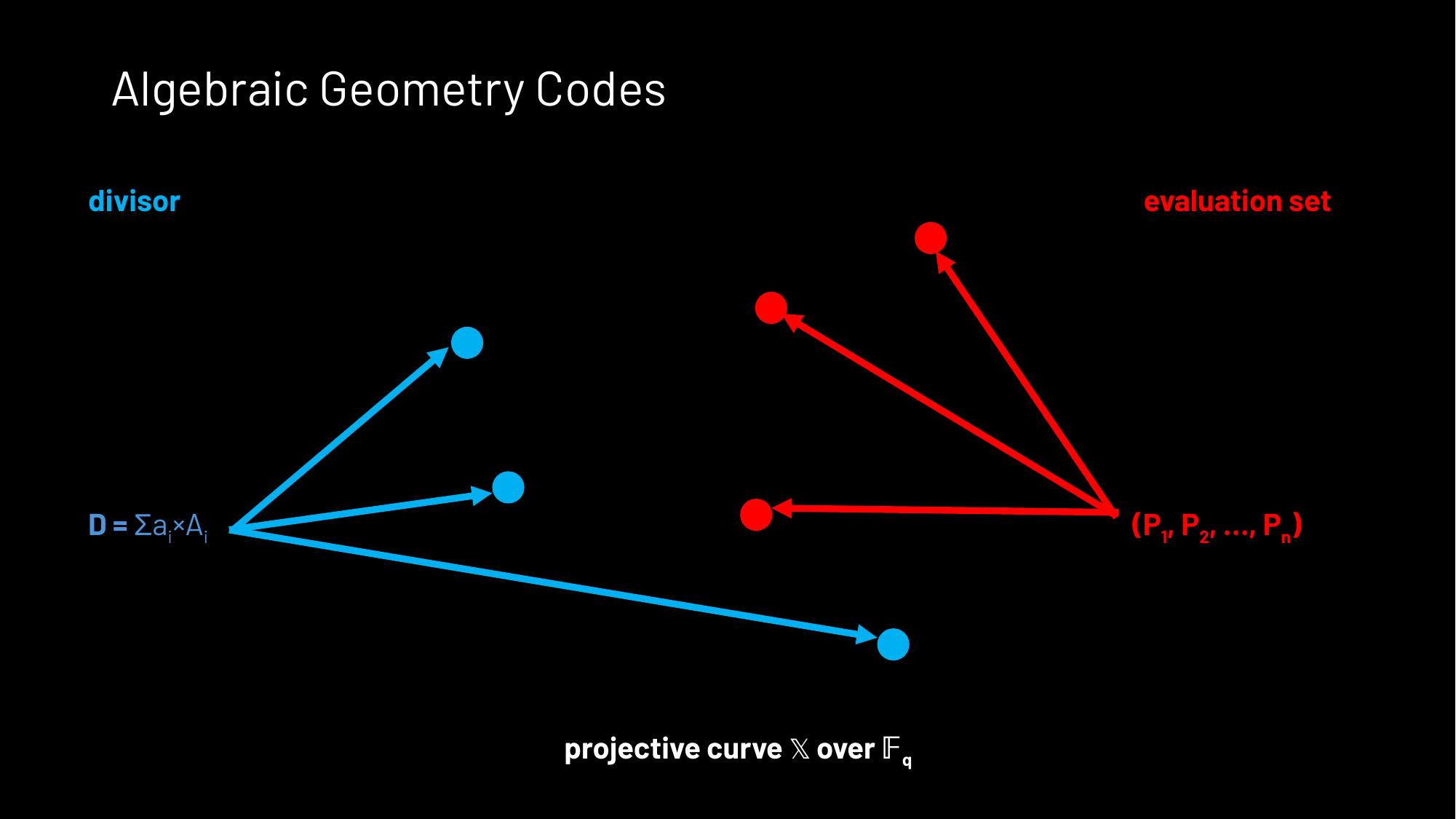

# Algebraic Geometry Codes
evaluation set
divisor

D = Σai×Ai
(P1, P2, …, Pn)

projective curve 𝕏 over 𝔽q